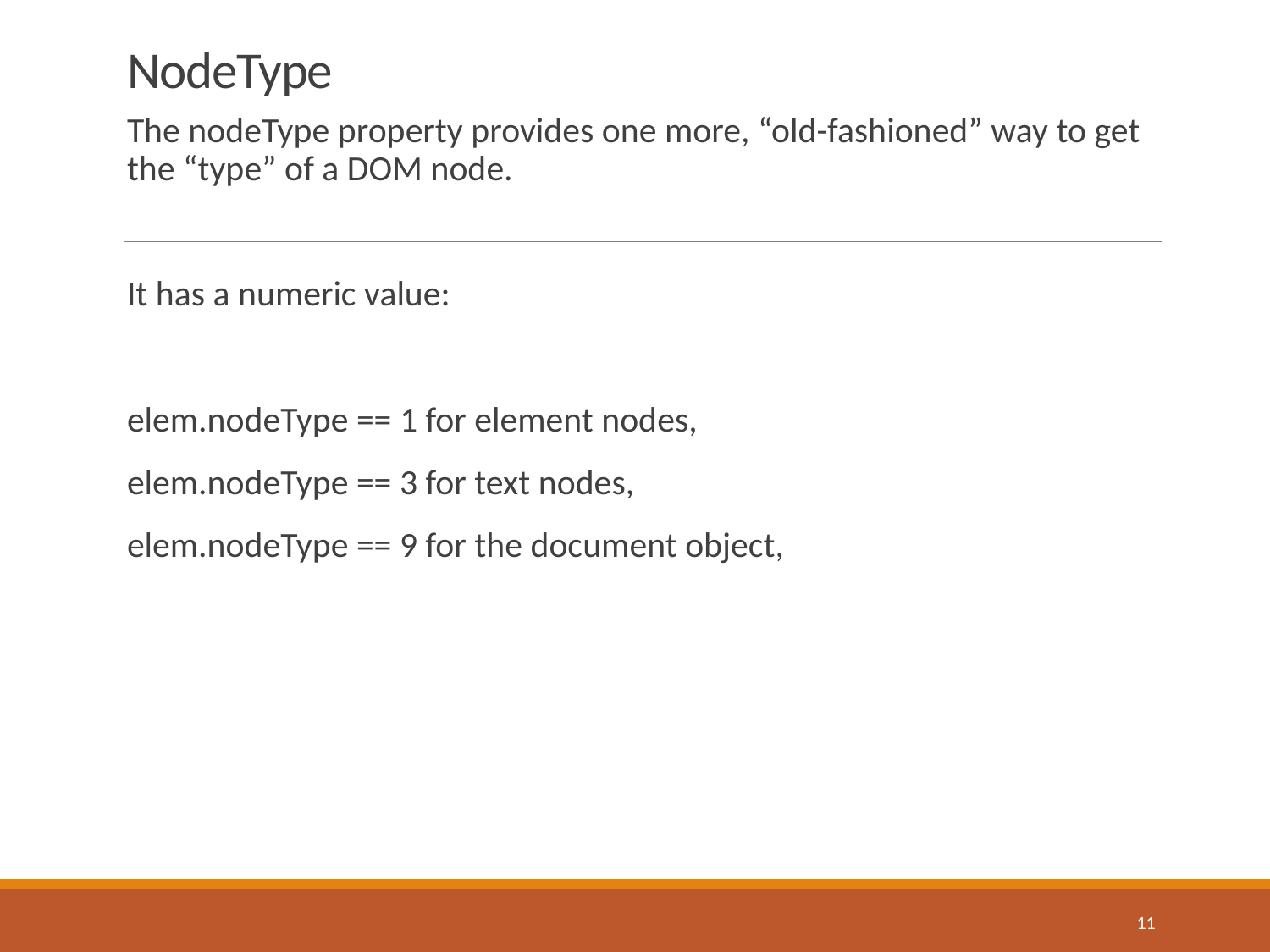

# NodeType
The nodeType property provides one more, “old-fashioned” way to get the “type” of a DOM node.

It has a numeric value:

elem.nodeType == 1 for element nodes,
elem.nodeType == 3 for text nodes,
elem.nodeType == 9 for the document object,

11